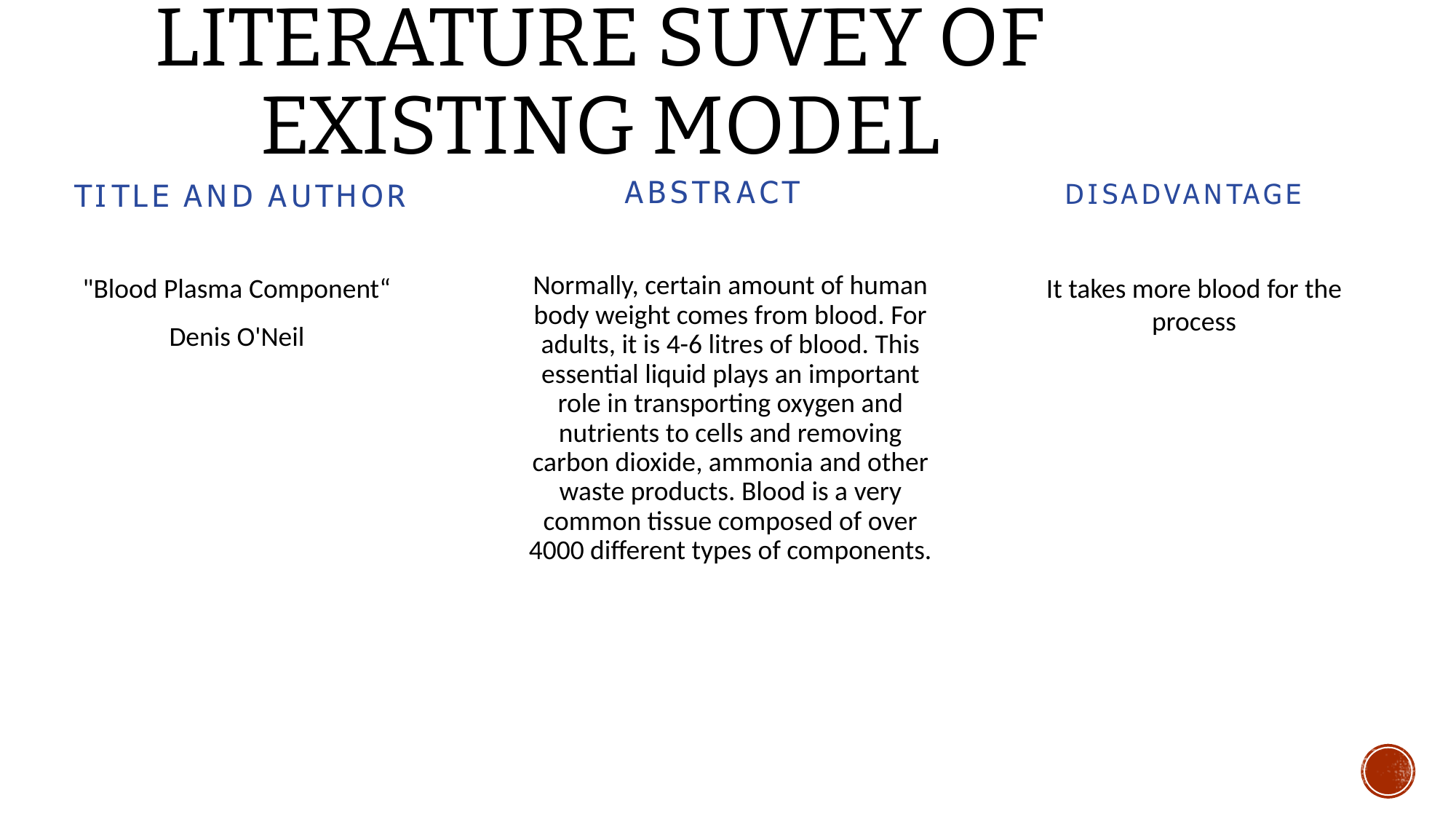

# LITERATURE SUVEY OF EXISTING MODEL
ABSTRACT
TITLE AND AUTHOR
DISADVANTAGE
Normally, certain amount of human body weight comes from blood. For adults, it is 4-6 litres of blood. This essential liquid plays an important role in transporting oxygen and nutrients to cells and removing carbon dioxide, ammonia and other waste products. Blood is a very common tissue composed of over 4000 different types of components.
It takes more blood for the process
"Blood Plasma Component“
Denis O'Neil